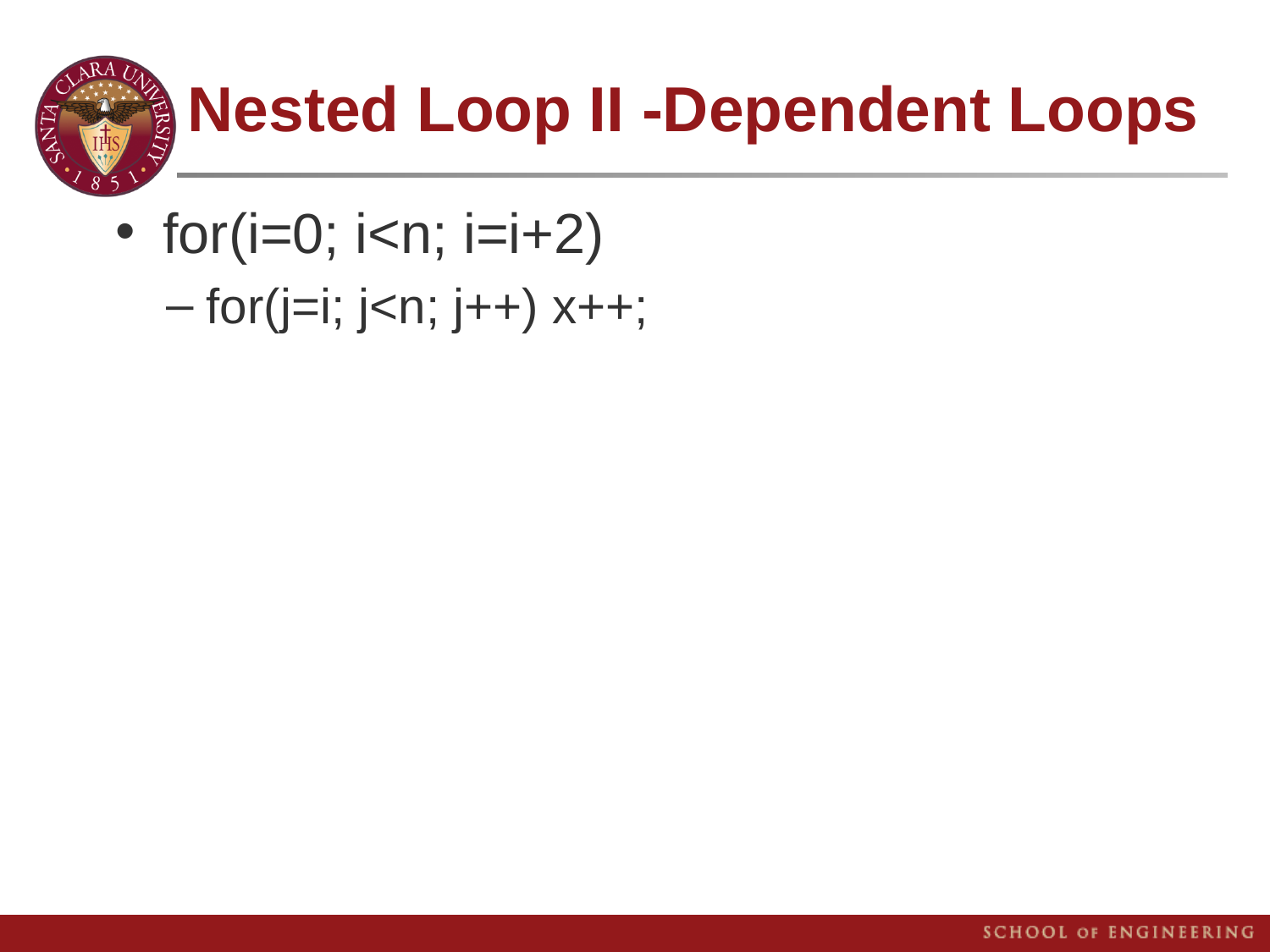

Nested Loop II -Dependent Loops
for(i=0; i<n; i=i+2)
for(j=i; j<n; j++) x++;